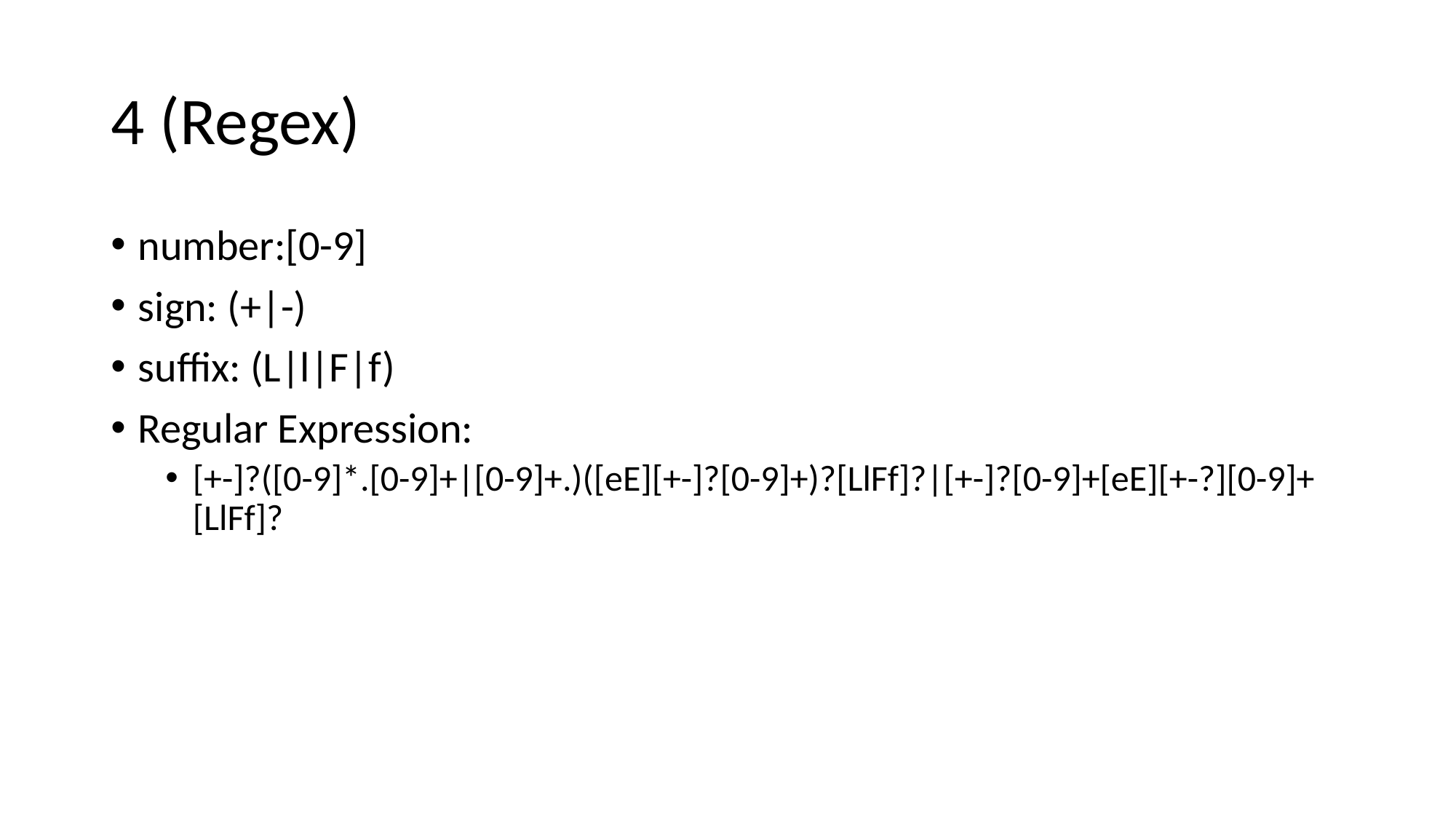

# 4 (Regex)
number:[0-9]
sign: (+|-)
suffix: (L|l|F|f)
Regular Expression:
[+-]?([0-9]*.[0-9]+|[0-9]+.)([eE][+-]?[0-9]+)?[LlFf]?|[+-]?[0-9]+[eE][+-?][0-9]+[LlFf]?